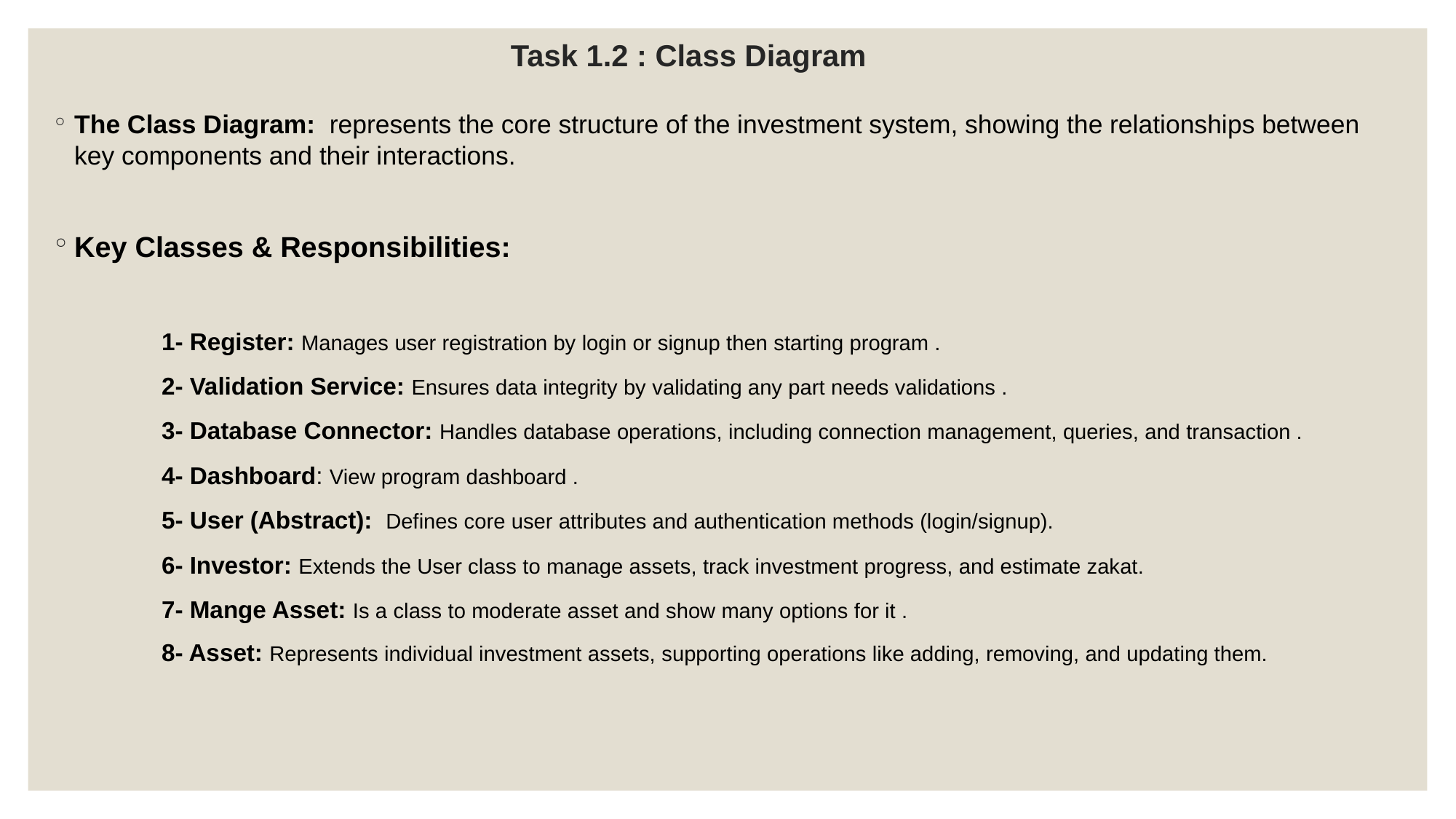

# Task 1.2 : Class Diagram
The Class Diagram:  represents the core structure of the investment system, showing the relationships between key components and their interactions.

Key Classes & Responsibilities:

	1- Register: Manages user registration by login or signup then starting program .
	2- Validation Service: Ensures data integrity by validating any part needs validations .
	3- Database Connector: Handles database operations, including connection management, queries, and transaction .
	4- Dashboard: View program dashboard .
	5- User (Abstract):  Defines core user attributes and authentication methods (login/signup).
	6- Investor: Extends the User class to manage assets, track investment progress, and estimate zakat.
	7- Mange Asset: Is a class to moderate asset and show many options for it .
	8- Asset: Represents individual investment assets, supporting operations like adding, removing, and updating them.